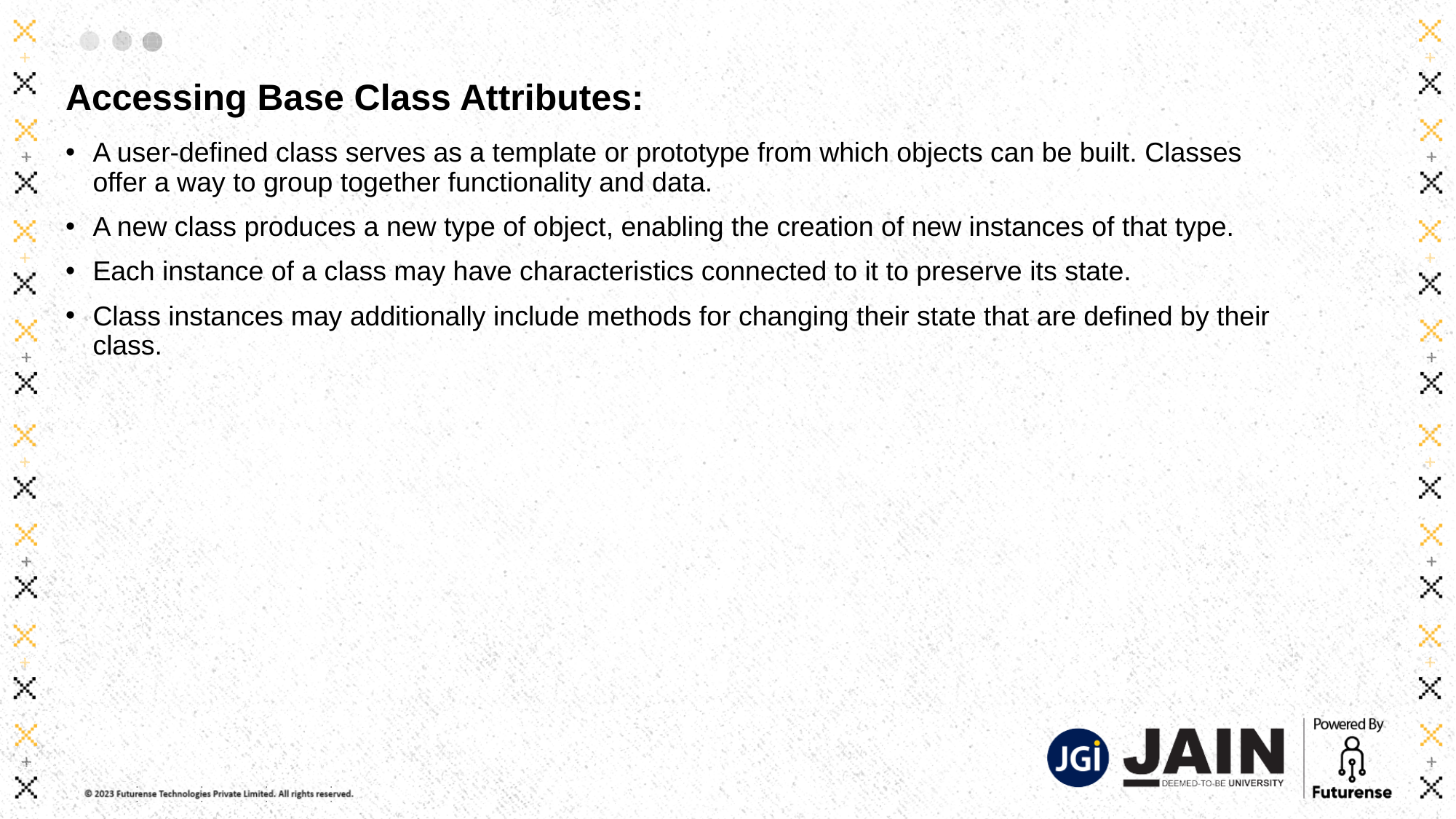

# Accessing Base Class Attributes:
A user-defined class serves as a template or prototype from which objects can be built. Classes offer a way to group together functionality and data.
A new class produces a new type of object, enabling the creation of new instances of that type.
Each instance of a class may have characteristics connected to it to preserve its state.
Class instances may additionally include methods for changing their state that are defined by their class.